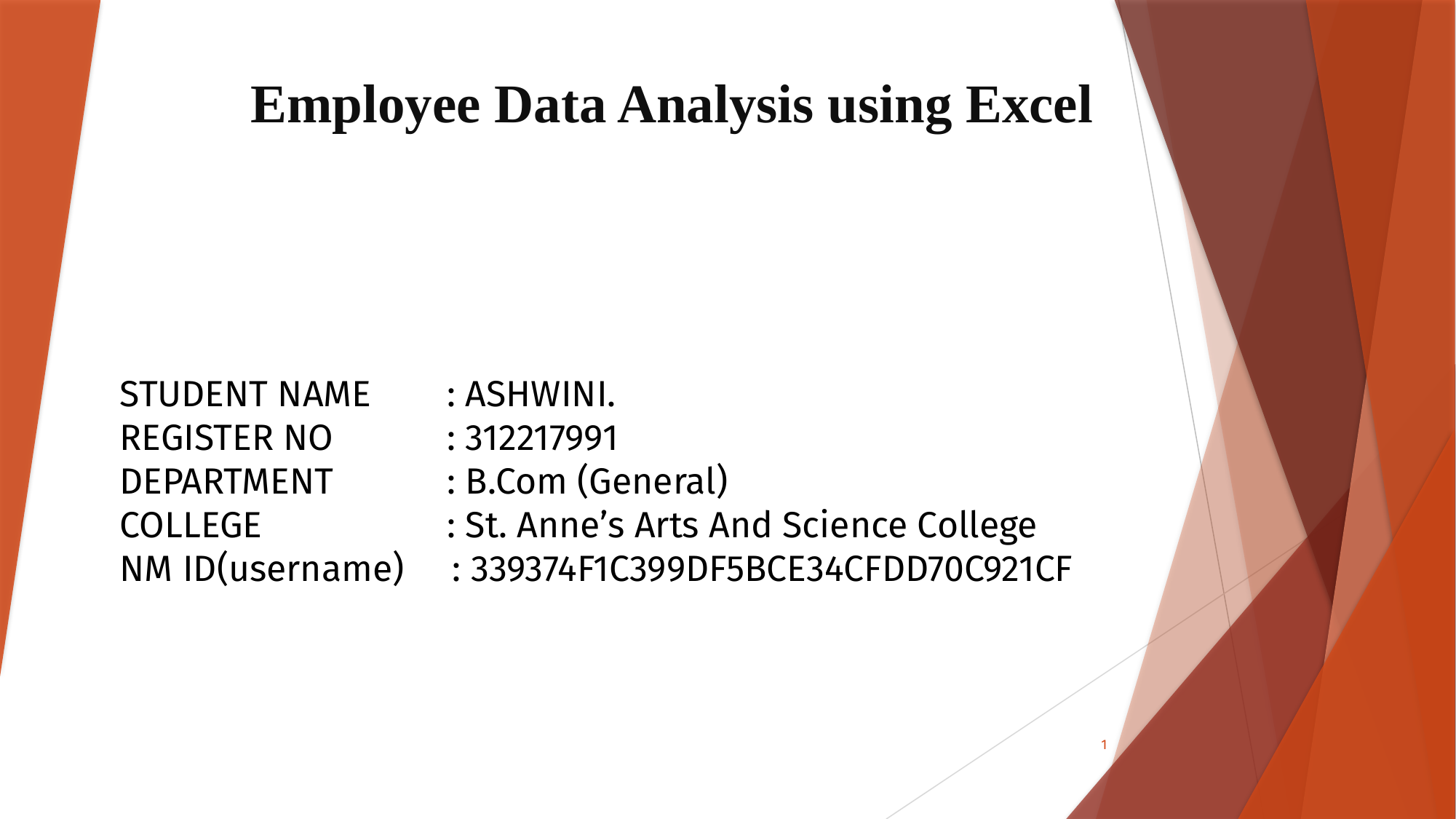

# Employee Data Analysis using Excel
STUDENT NAME	: ASHWINI.
REGISTER NO		: 312217991
DEPARTMENT		: B.Com (General)
COLLEGE		: St. Anne’s Arts And Science College
NM ID(username)     : 339374F1C399DF5BCE34CFDD70C921CF
1